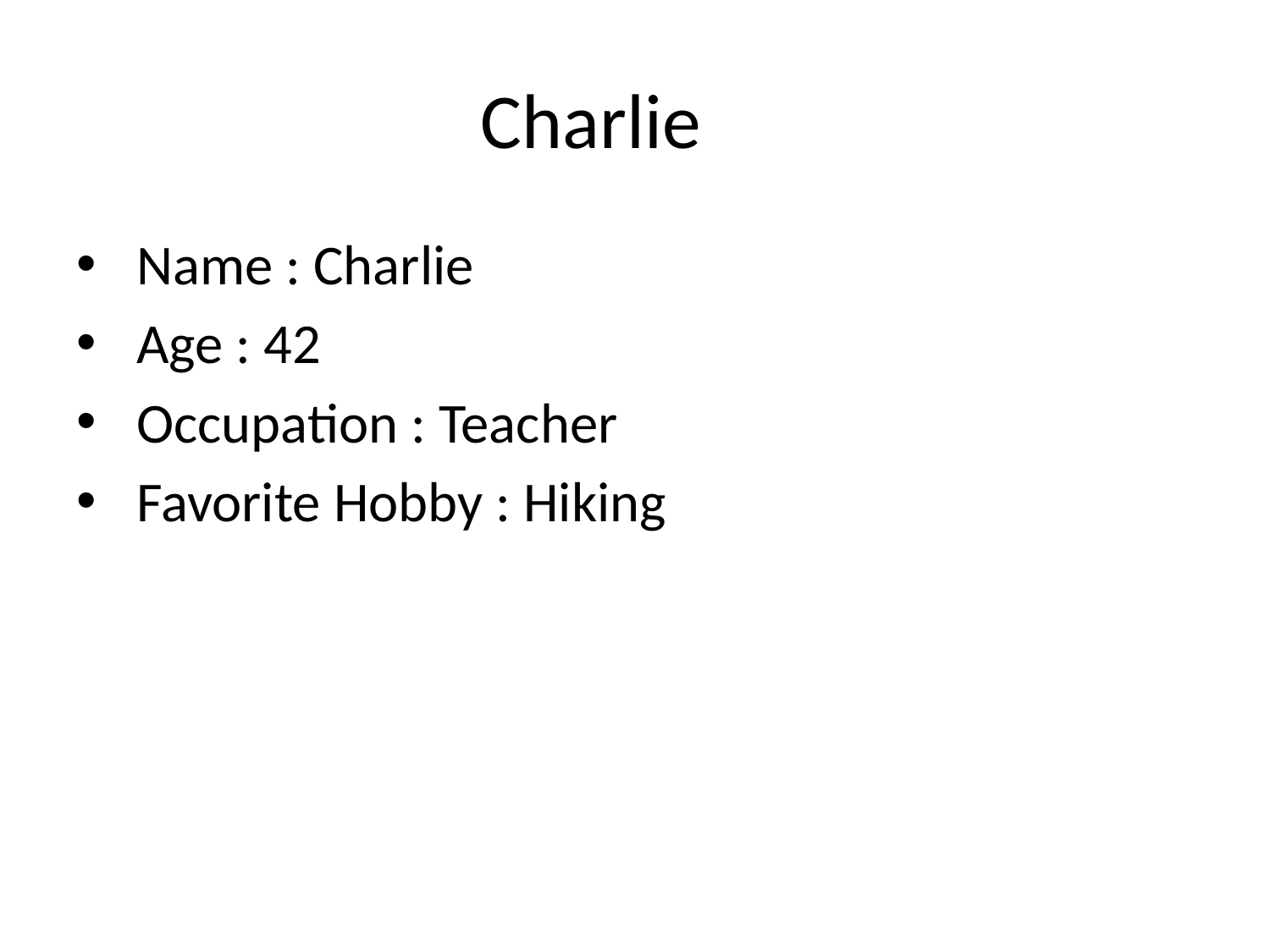

# Charlie
 Name : Charlie
 Age : 42
 Occupation : Teacher
 Favorite Hobby : Hiking